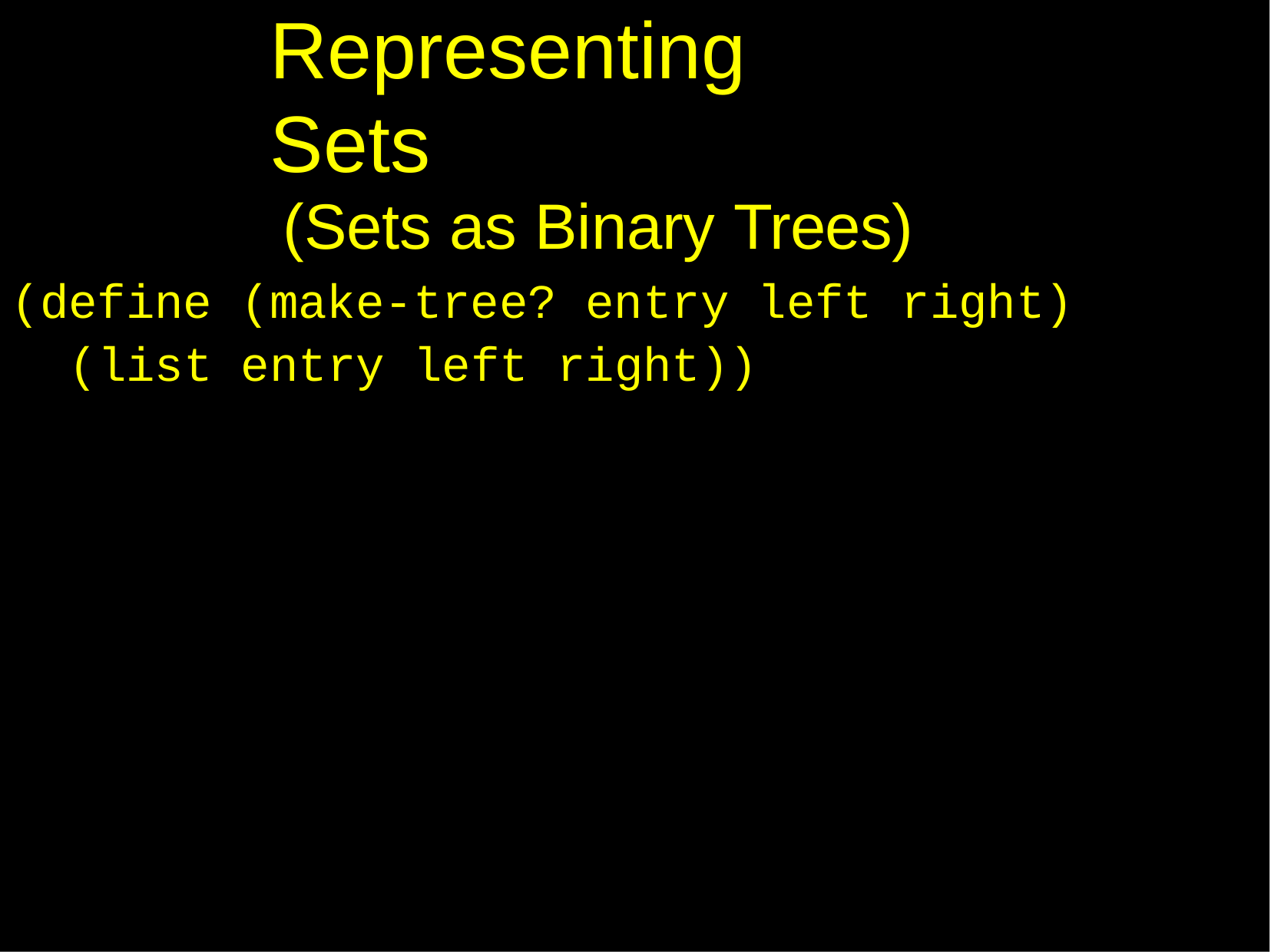

Representing	Sets
(Sets as Binary Trees)
(define (make-tree? entry left right)  (list entry left right))